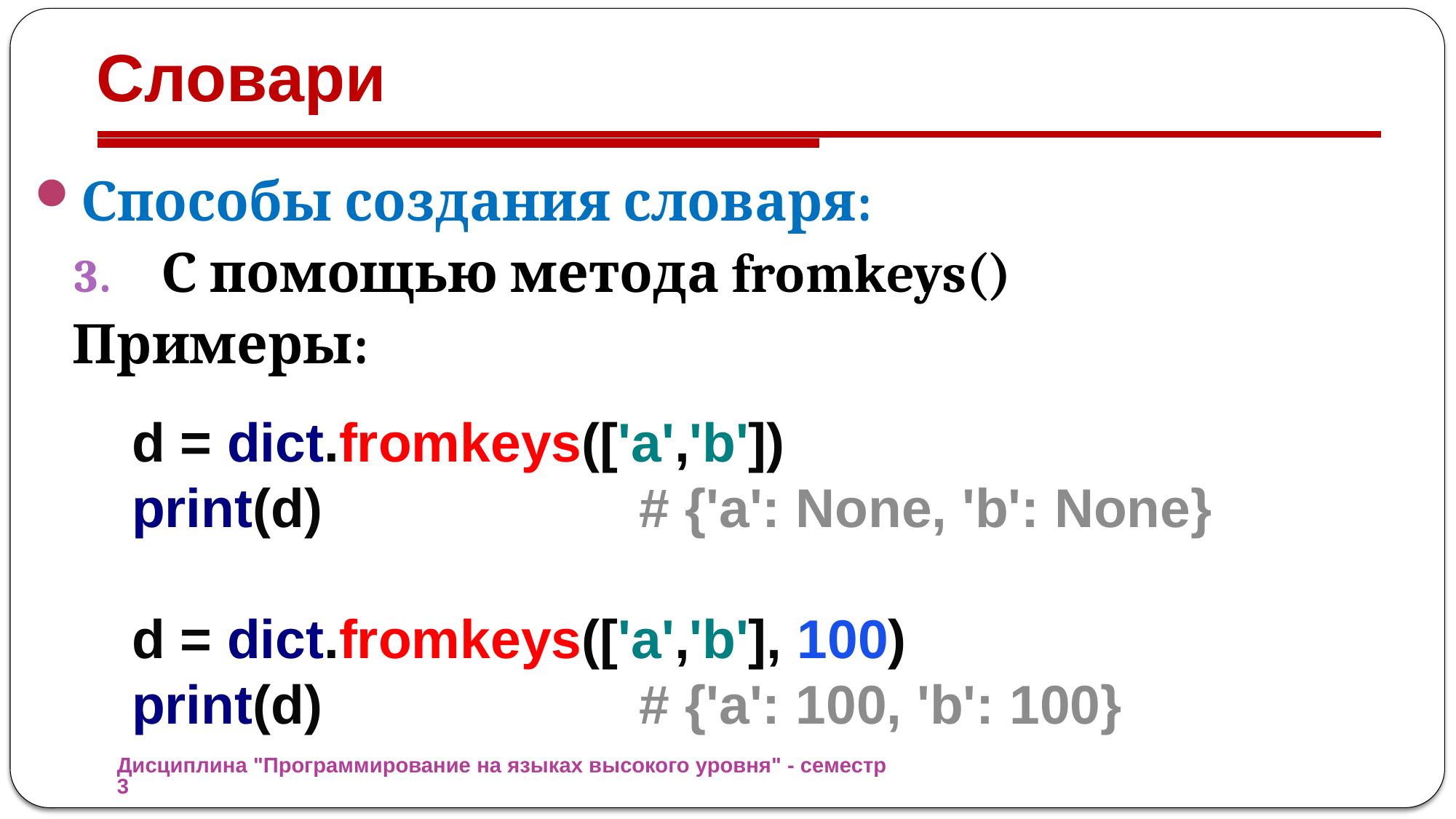

# Словари
Способы создания словаря:
С помощью метода fromkeys()
Примеры:
d = dict.fromkeys(['a','b'])
print(d)                     # {'a': None, 'b': None}
d = dict.fromkeys(['a','b'], 100)
print(d)                     # {'a': 100, 'b': 100}
Дисциплина "Программирование на языках высокого уровня" - семестр 3